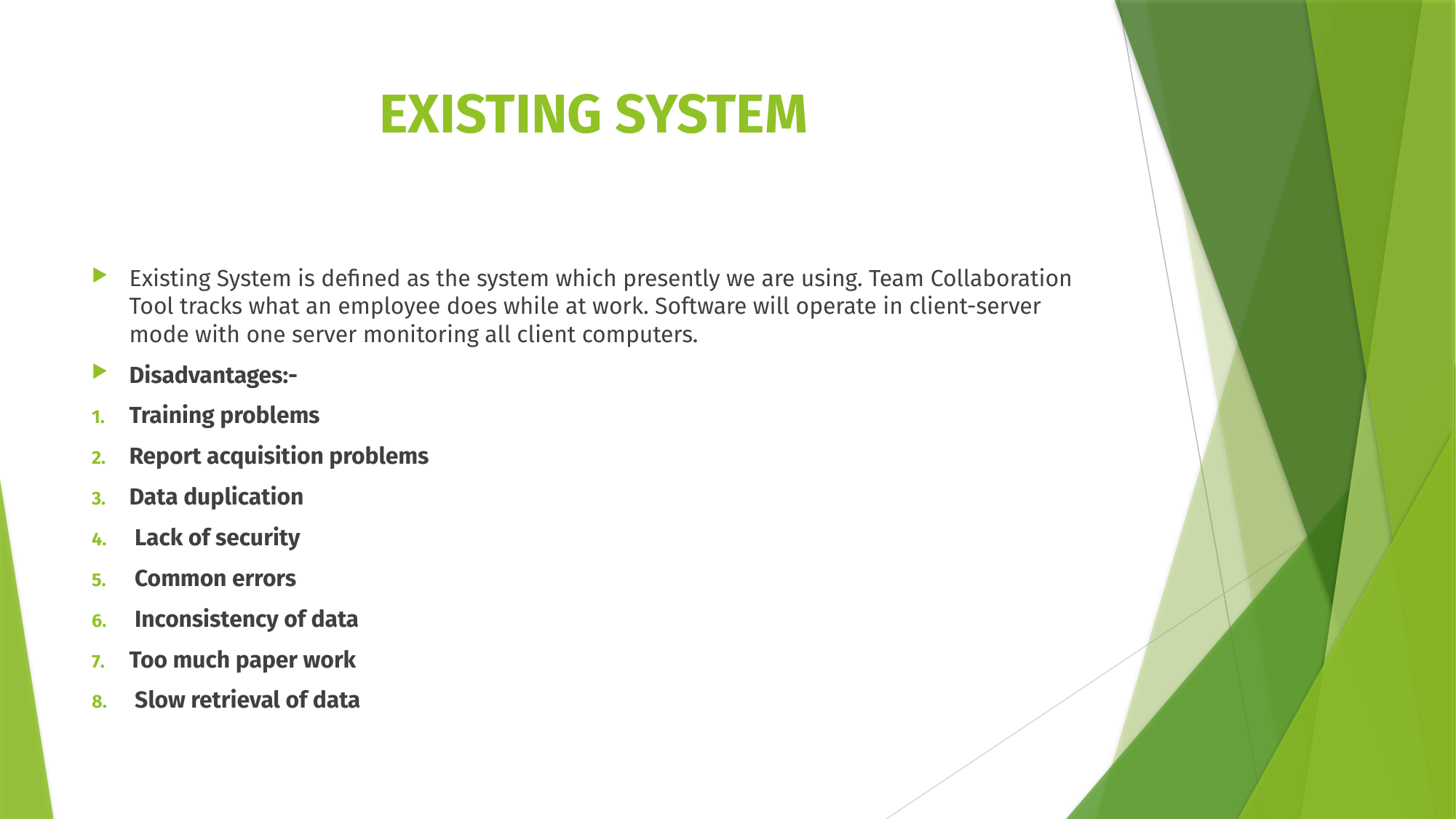

# EXISTING SYSTEM
Existing System is defined as the system which presently we are using. Team Collaboration Tool tracks what an employee does while at work. Software will operate in client-server mode with one server monitoring all client computers.
Disadvantages:-
Training problems
Report acquisition problems
Data duplication
 Lack of security
 Common errors
 Inconsistency of data
Too much paper work
 Slow retrieval of data